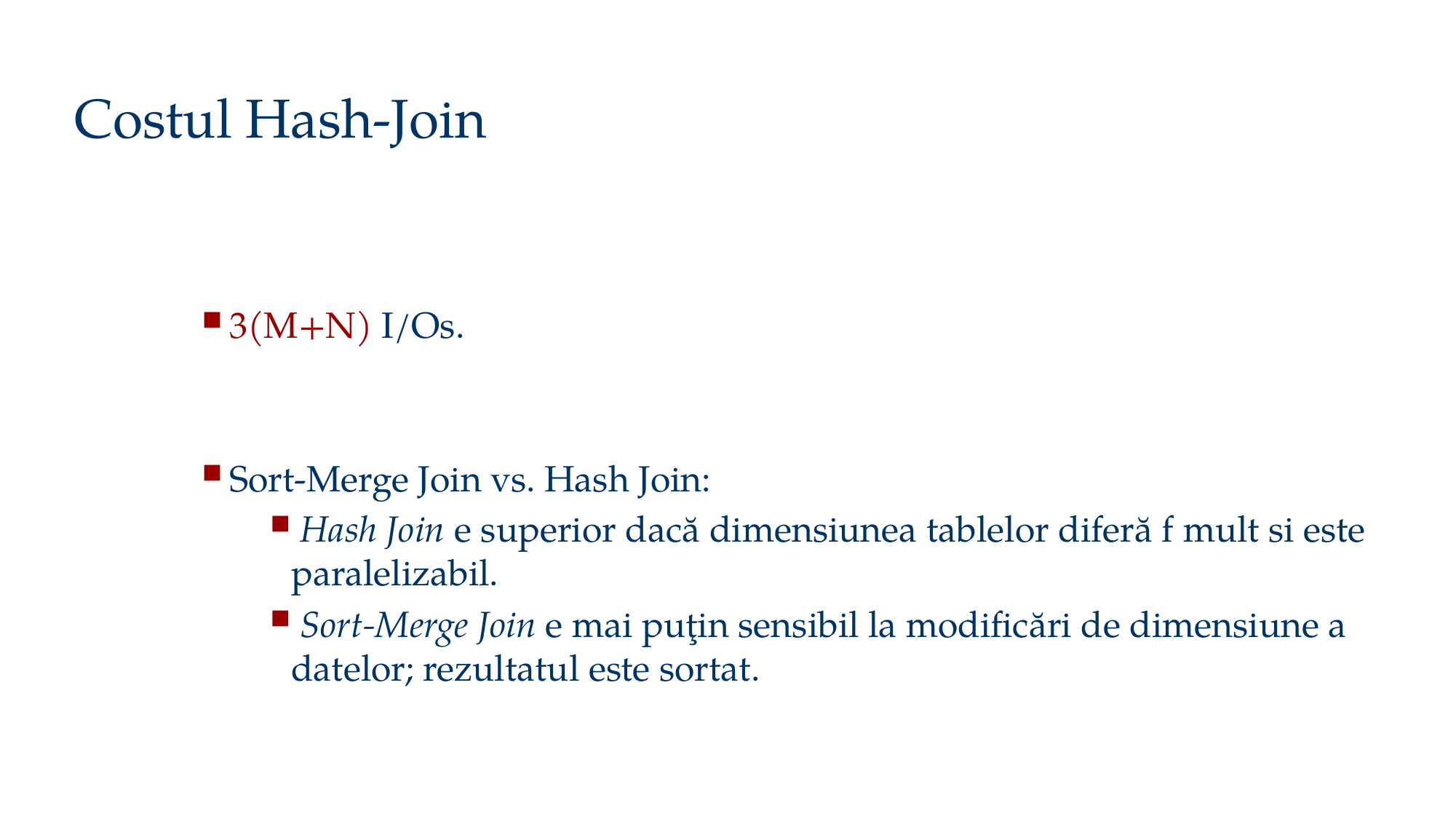

Costul Hash-Join

3(M+N) I/Os.

Sort-Merge Join vs. Hash Join:
 Hash Join e superior dacă dimensiunea tablelor diferă f mult si este paralelizabil.
 Sort-Merge Join e mai puţin sensibil la modificări de dimensiune a datelor; rezultatul este sortat.